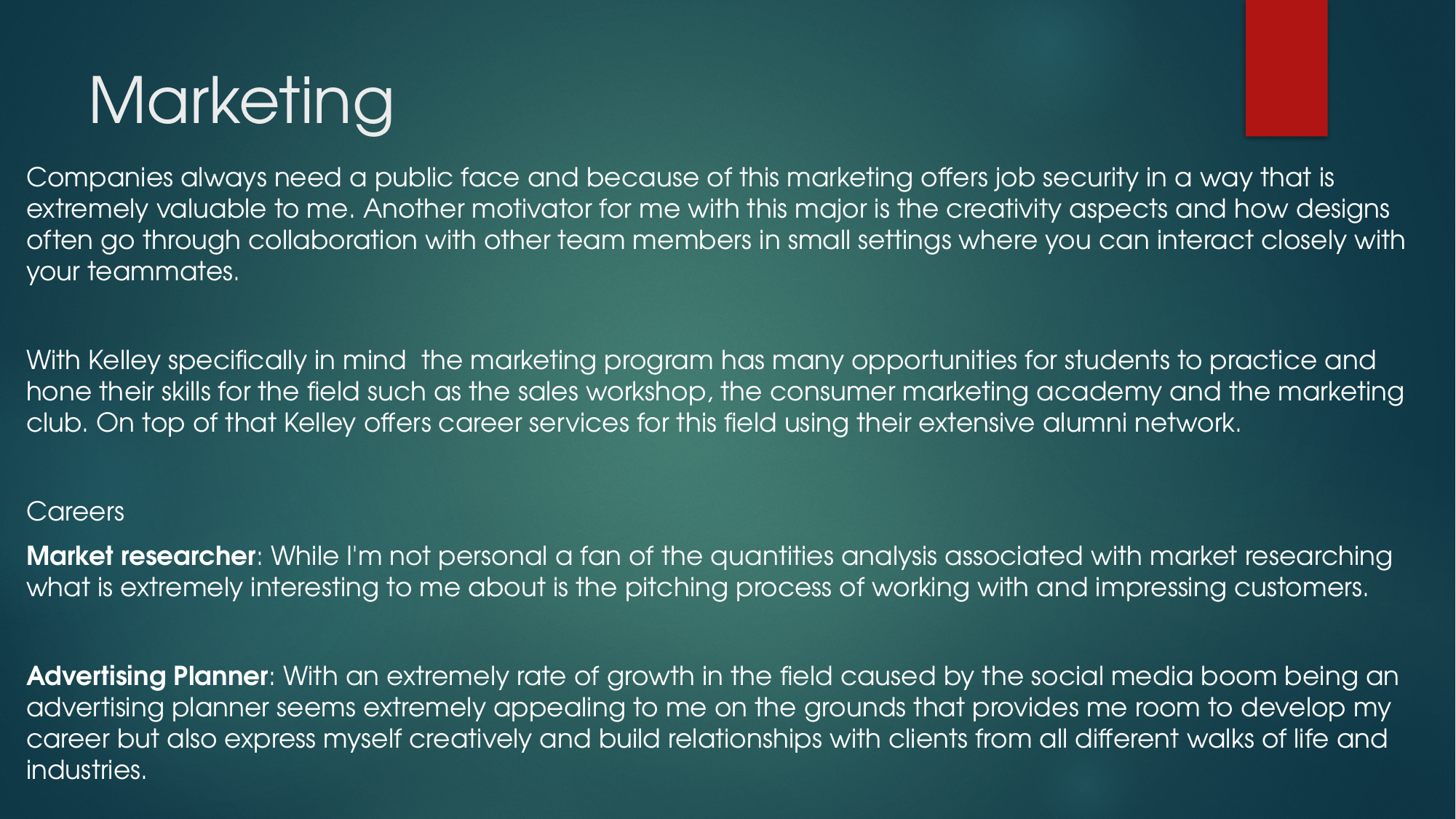

# Marketing
Companies always need a public face and because of this marketing offers job security in a way that is extremely valuable to me. Another motivator for me with this major is the creativity aspects and how designs often go through collaboration with other team members in small settings where you can interact closely with your teammates.

With Kelley specifically in mind  the marketing program has many opportunities for students to practice and hone their skills for the field such as the sales workshop, the consumer marketing academy and the marketing club. On top of that Kelley offers career services for this field using their extensive alumni network.

Careers
Market researcher: While I'm not personal a fan of the quantities analysis associated with market researching what is extremely interesting to me about is the pitching process of working with and impressing customers.

Advertising Planner: With an extremely rate of growth in the field caused by the social media boom being an advertising planner seems extremely appealing to me on the grounds that provides me room to develop my career but also express myself creatively and build relationships with clients from all different walks of life and industries.